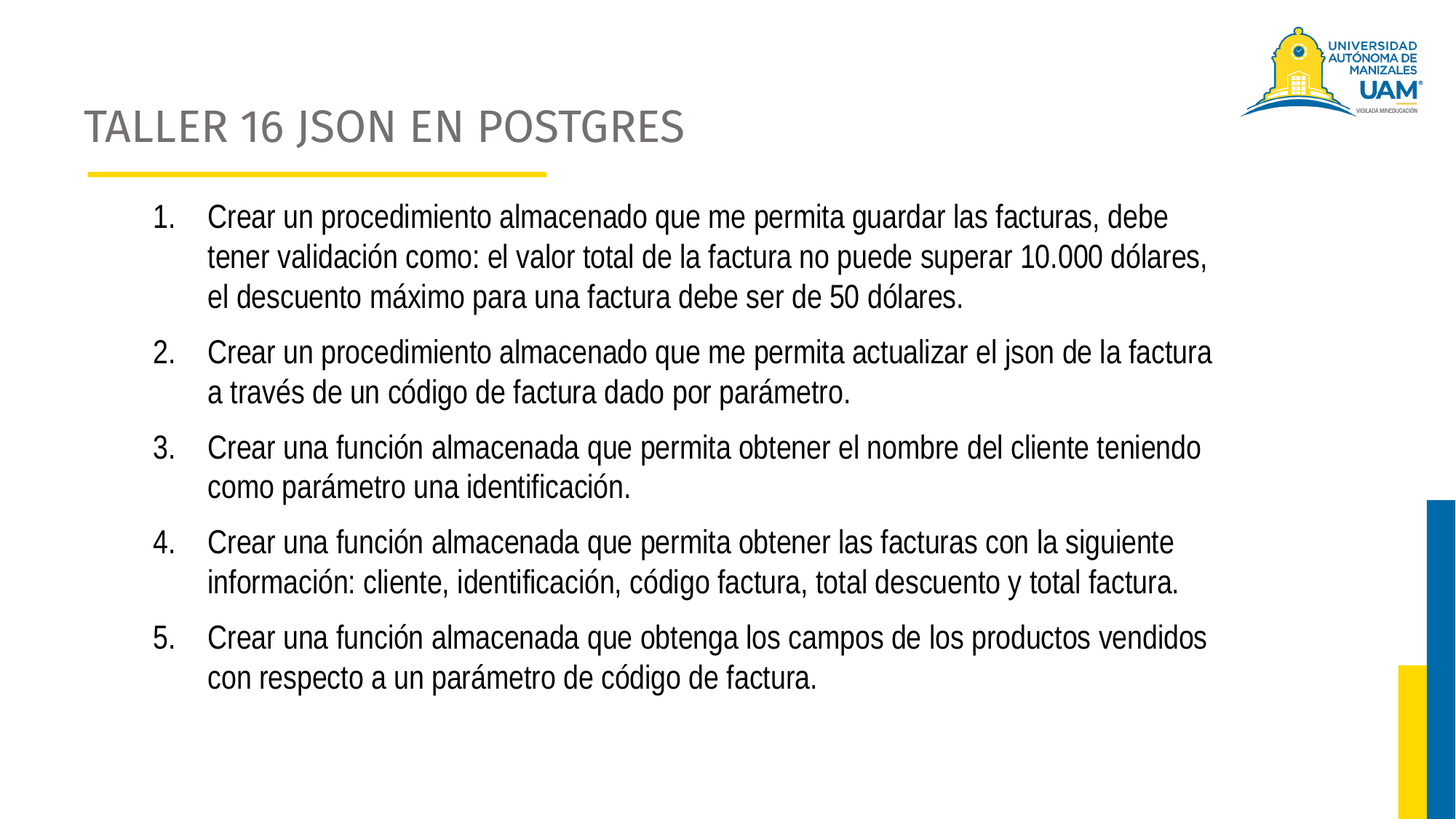

# TALLER 16 JSON EN POSTGRES

Crear un procedimiento almacenado que me permita guardar las facturas, debe tener validación como: el valor total de la factura no puede superar 10.000 dólares, el descuento máximo para una factura debe ser de 50 dólares.
Crear un procedimiento almacenado que me permita actualizar el json de la factura a través de un código de factura dado por parámetro.
Crear una función almacenada que permita obtener el nombre del cliente teniendo como parámetro una identificación.
Crear una función almacenada que permita obtener las facturas con la siguiente información: cliente, identificación, código factura, total descuento y total factura.
Crear una función almacenada que obtenga los campos de los productos vendidos con respecto a un parámetro de código de factura.